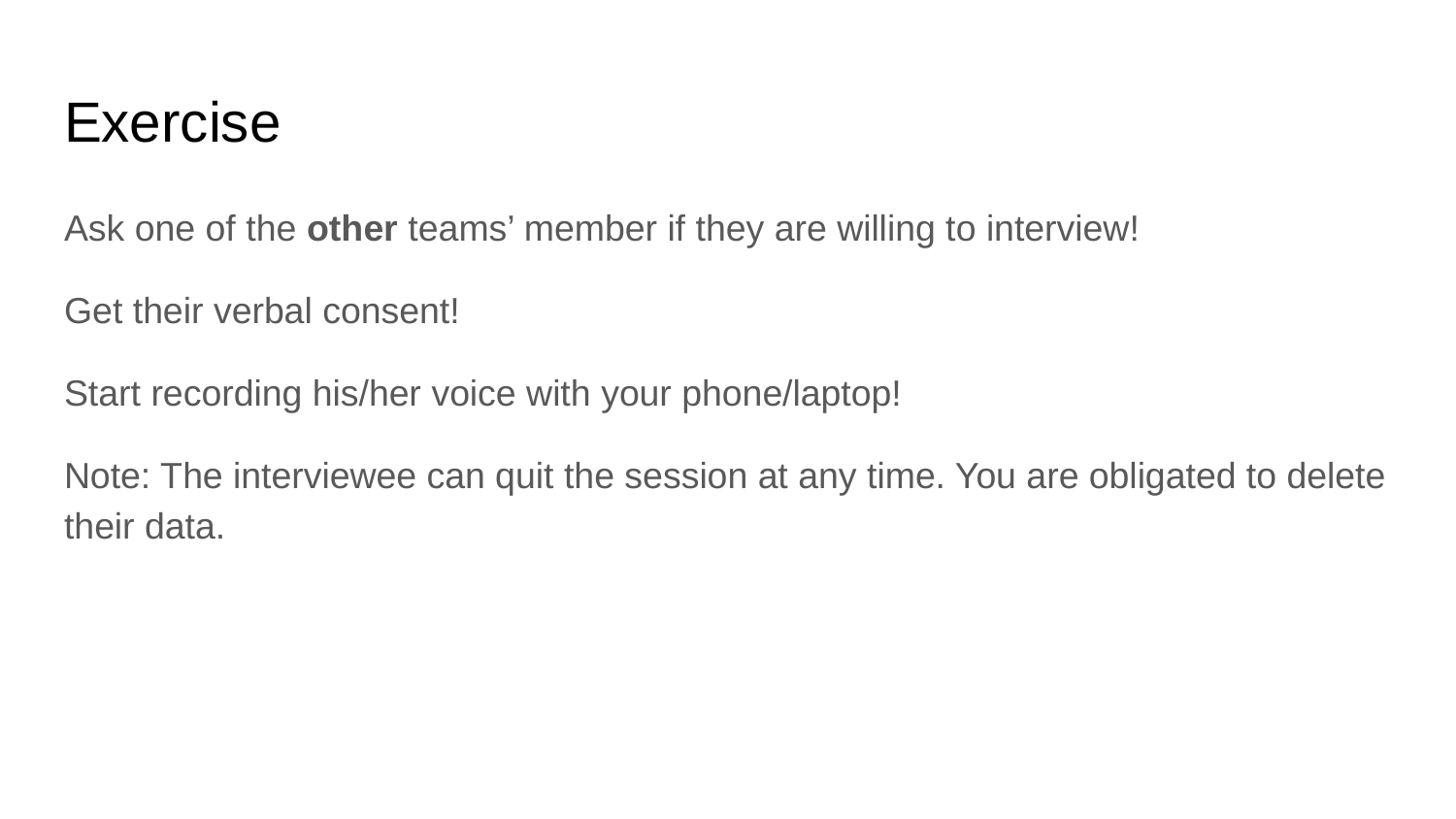

# Exercise
Ask one of the other teams’ member if they are willing to interview!
Get their verbal consent!
Start recording his/her voice with your phone/laptop!
Note: The interviewee can quit the session at any time. You are obligated to delete their data.